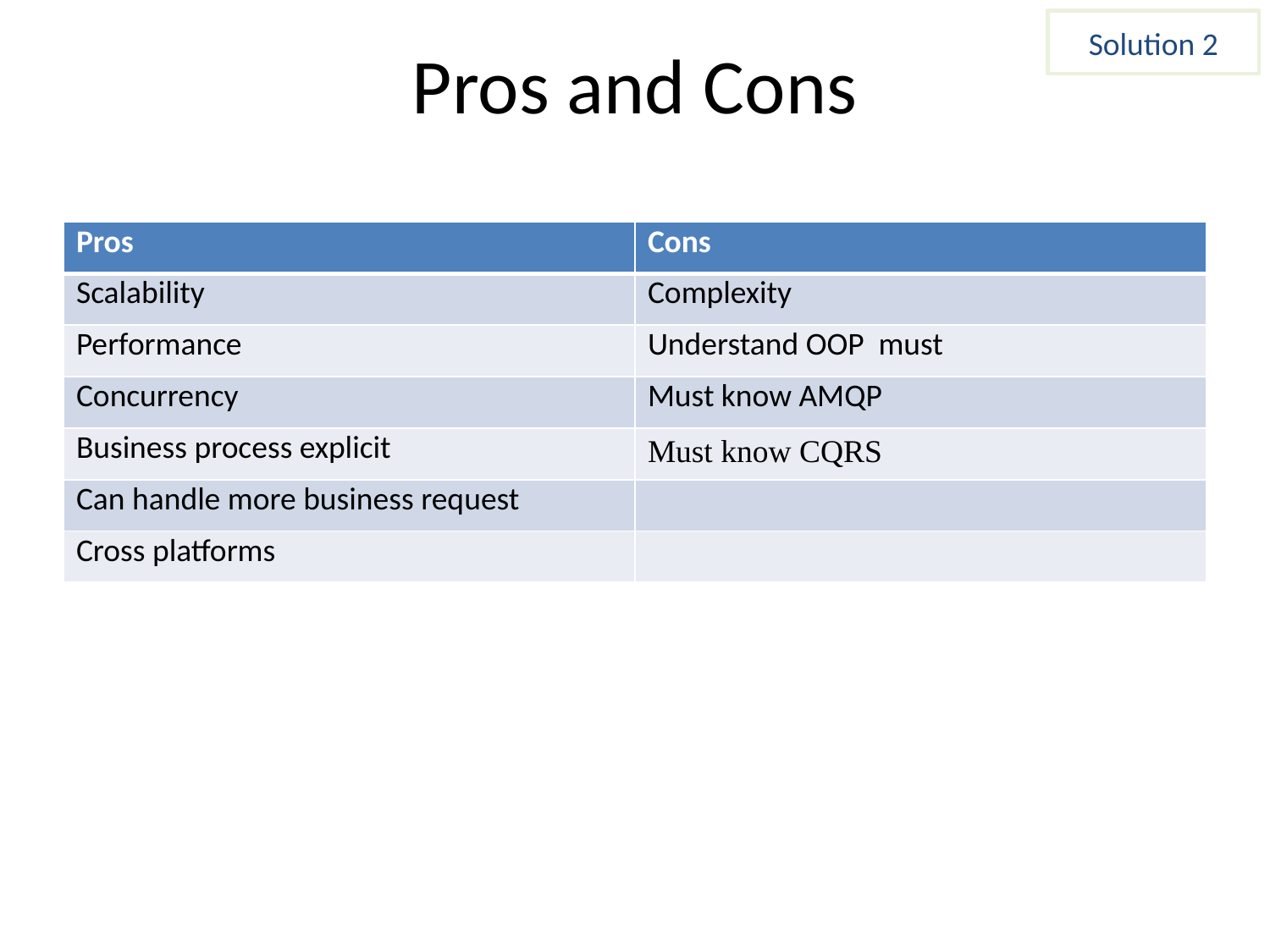

Solution 2
Pros and Cons
| Pros | Cons |
| --- | --- |
| Scalability | Complexity |
| Performance | Understand OOP must |
| Concurrency | Must know AMQP |
| Business process explicit | Must know CQRS |
| Can handle more business request |  |
| Cross platforms |  |